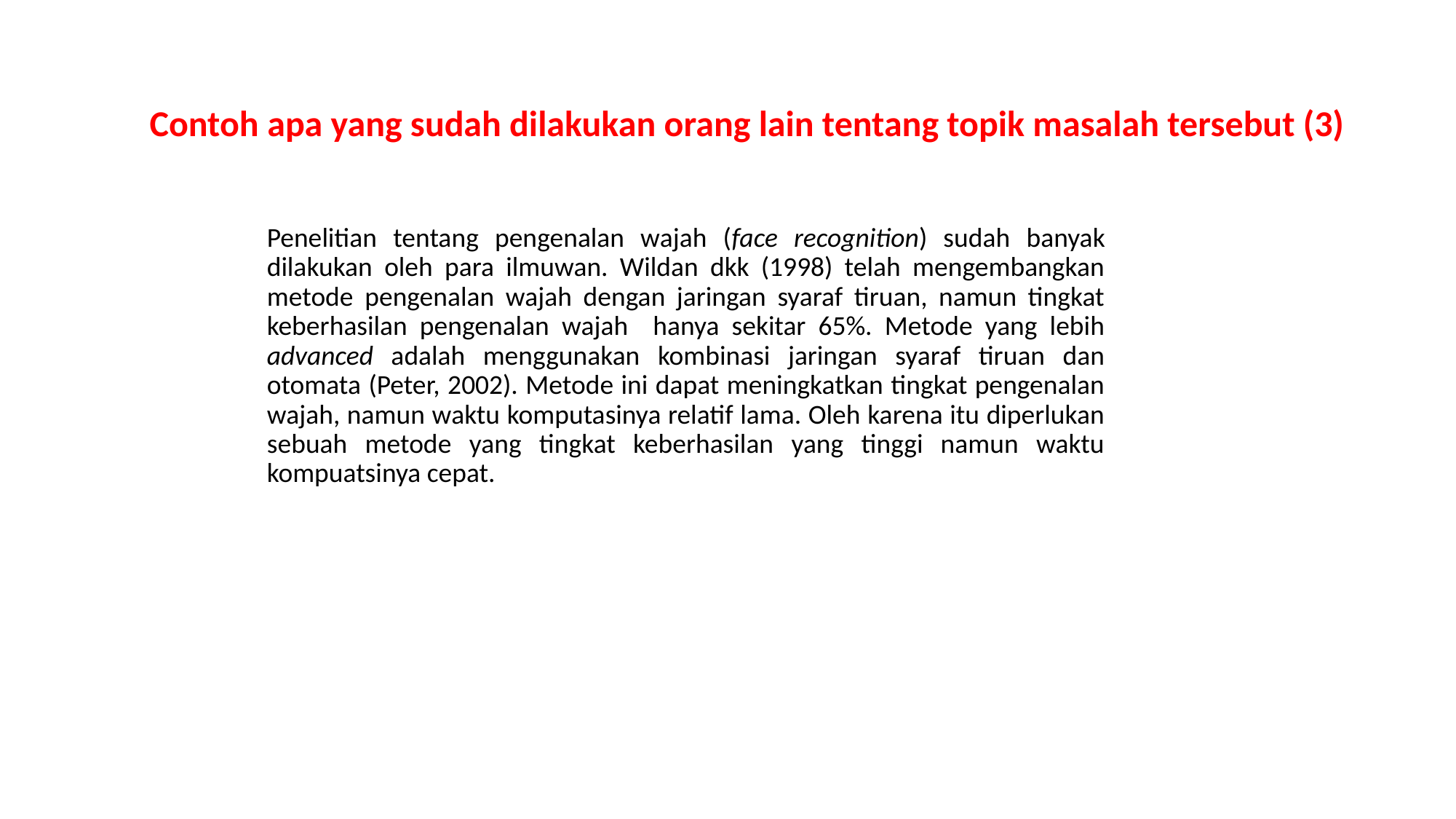

Contoh apa yang sudah dilakukan orang lain tentang topik masalah tersebut (3)
Penelitian tentang pengenalan wajah (face recognition) sudah banyak dilakukan oleh para ilmuwan. Wildan dkk (1998) telah mengembangkan metode pengenalan wajah dengan jaringan syaraf tiruan, namun tingkat keberhasilan pengenalan wajah  hanya sekitar 65%. Metode yang lebih advanced adalah menggunakan kombinasi jaringan syaraf tiruan dan otomata (Peter, 2002). Metode ini dapat meningkatkan tingkat pengenalan wajah, namun waktu komputasinya relatif lama. Oleh karena itu diperlukan sebuah metode yang tingkat keberhasilan yang tinggi namun waktu kompuatsinya cepat.